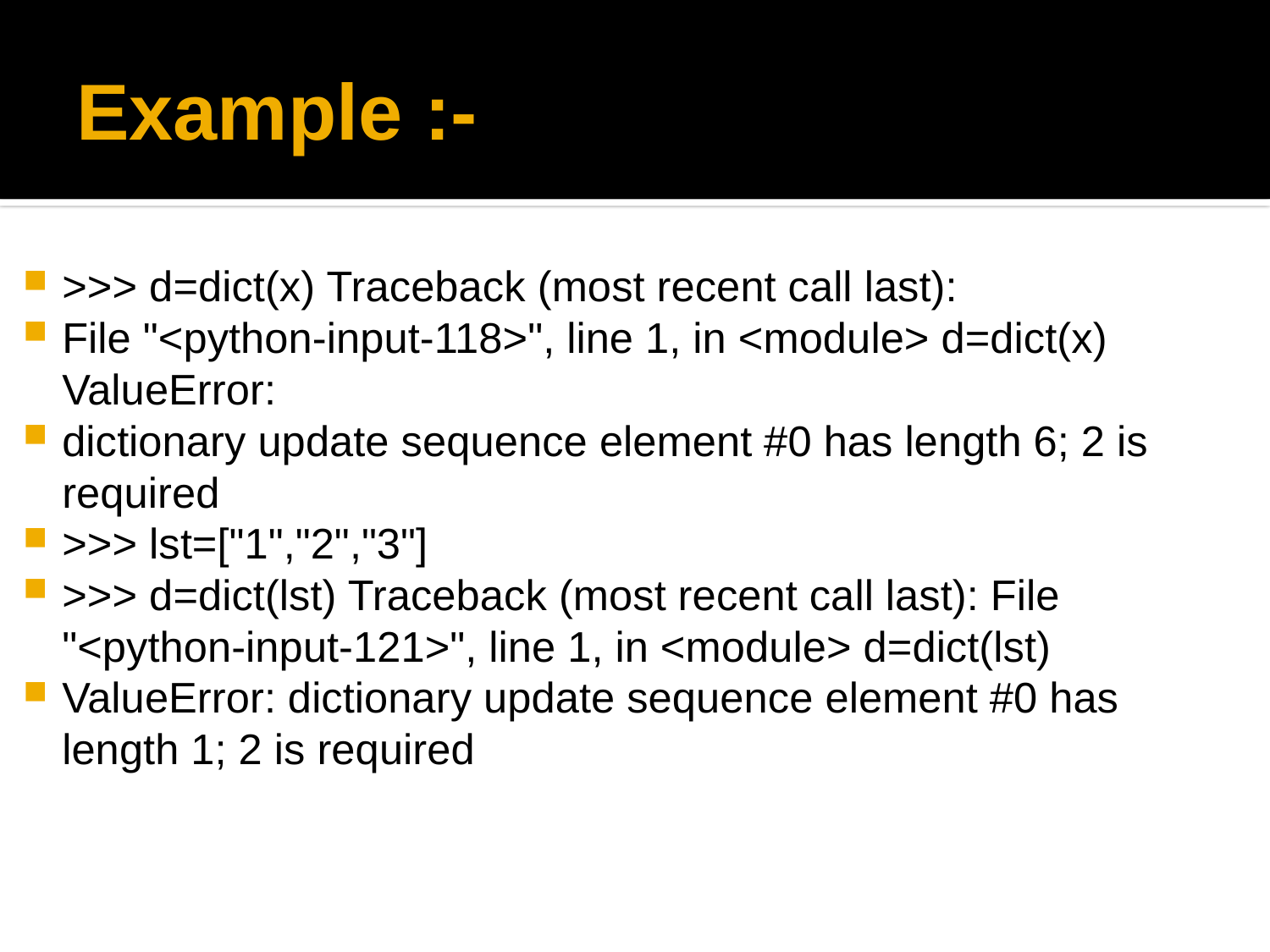

# Example :-
>>> d=dict(x) Traceback (most recent call last):
File "<python-input-118>", line 1, in <module> d=dict(x) ValueError:
dictionary update sequence element #0 has length 6; 2 is required
>>> lst=["1","2","3"]
>>> d=dict(lst) Traceback (most recent call last): File "<python-input-121>", line 1, in <module> d=dict(lst)
ValueError: dictionary update sequence element #0 has length 1; 2 is required